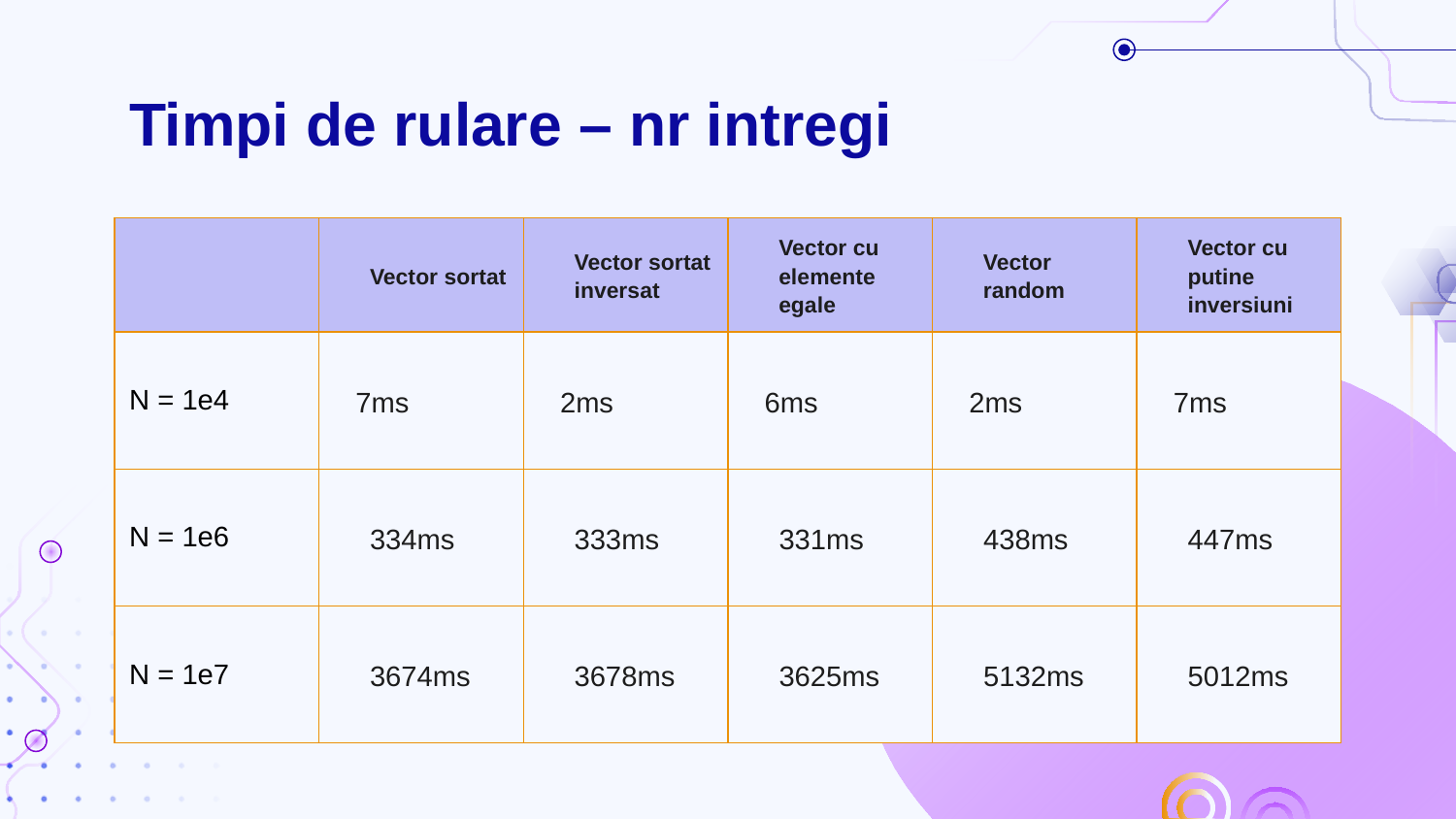

# Timpi de rulare – nr intregi
|  | Vector sortat | Vector sortat inversat | Vector cu elemente egale | Vector random | Vector cu putine inversiuni |
| --- | --- | --- | --- | --- | --- |
| N = 1e4 | 7ms | 2ms | 6ms | 2ms | 7ms |
| N = 1e6 | 334ms | 333ms | 331ms | 438ms | 447ms |
| N = 1e7 | 3674ms | 3678ms | 3625ms | 5132ms | 5012ms |